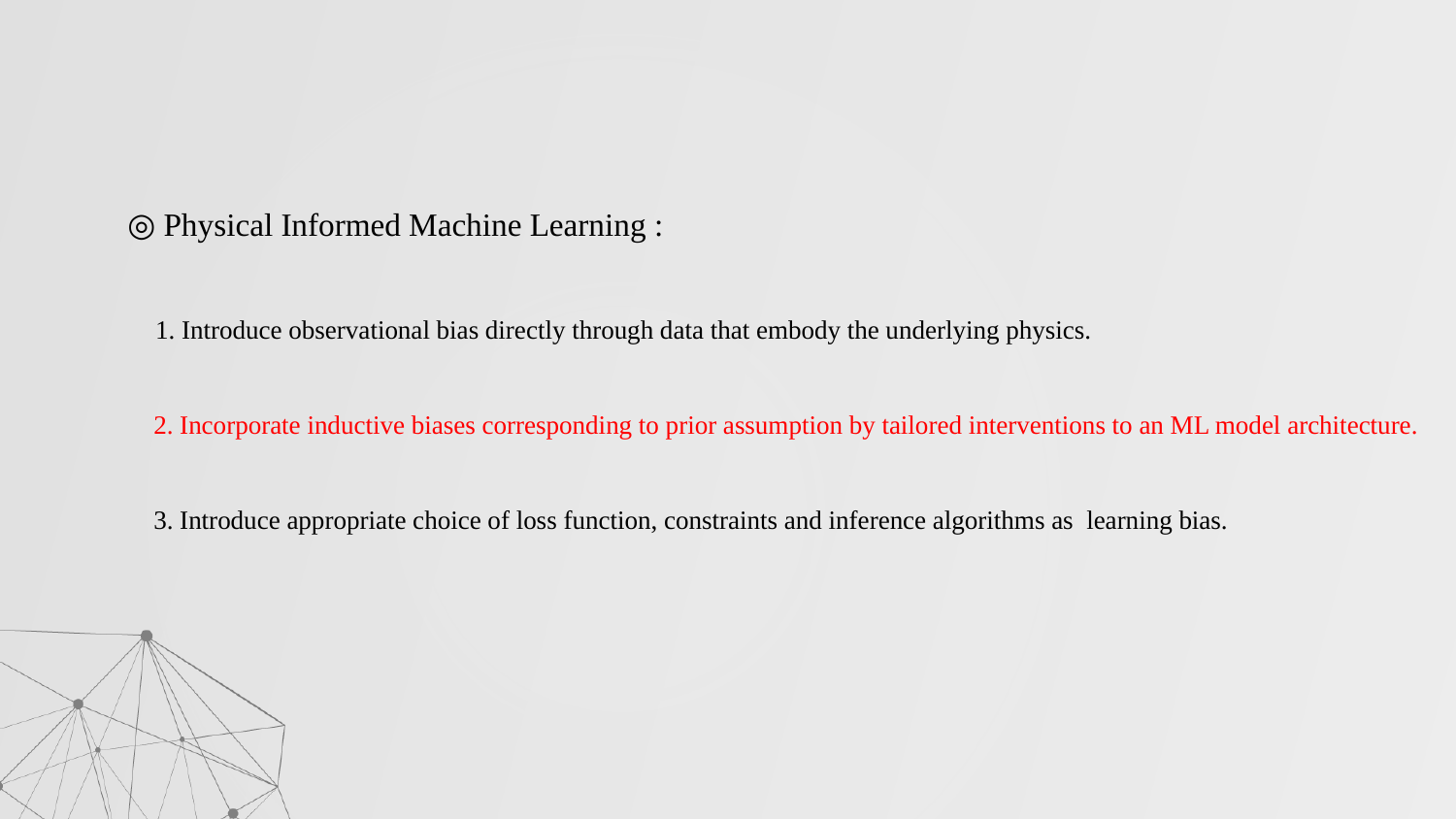

◎ Physical Informed Machine Learning :
    1. Introduce observational bias directly through data that embody the underlying physics.
    2. Incorporate inductive biases corresponding to prior assumption by tailored interventions to an ML model architecture.
    3. Introduce appropriate choice of loss function, constraints and inference algorithms as  learning bias.